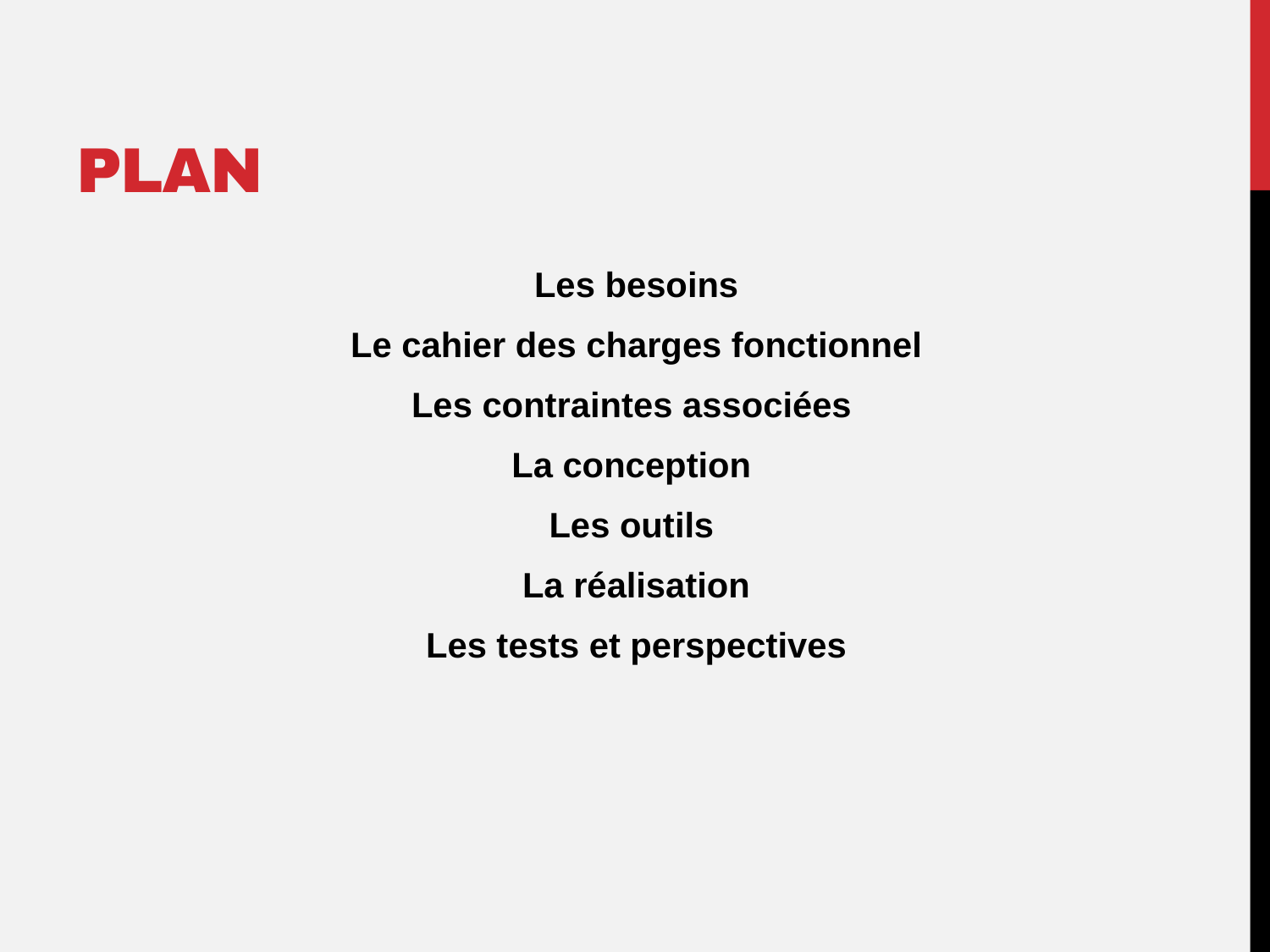

# Plan

Les besoins
Le cahier des charges fonctionnel
Les contraintes associées
La conception
Les outils
La réalisation
Les tests et perspectives